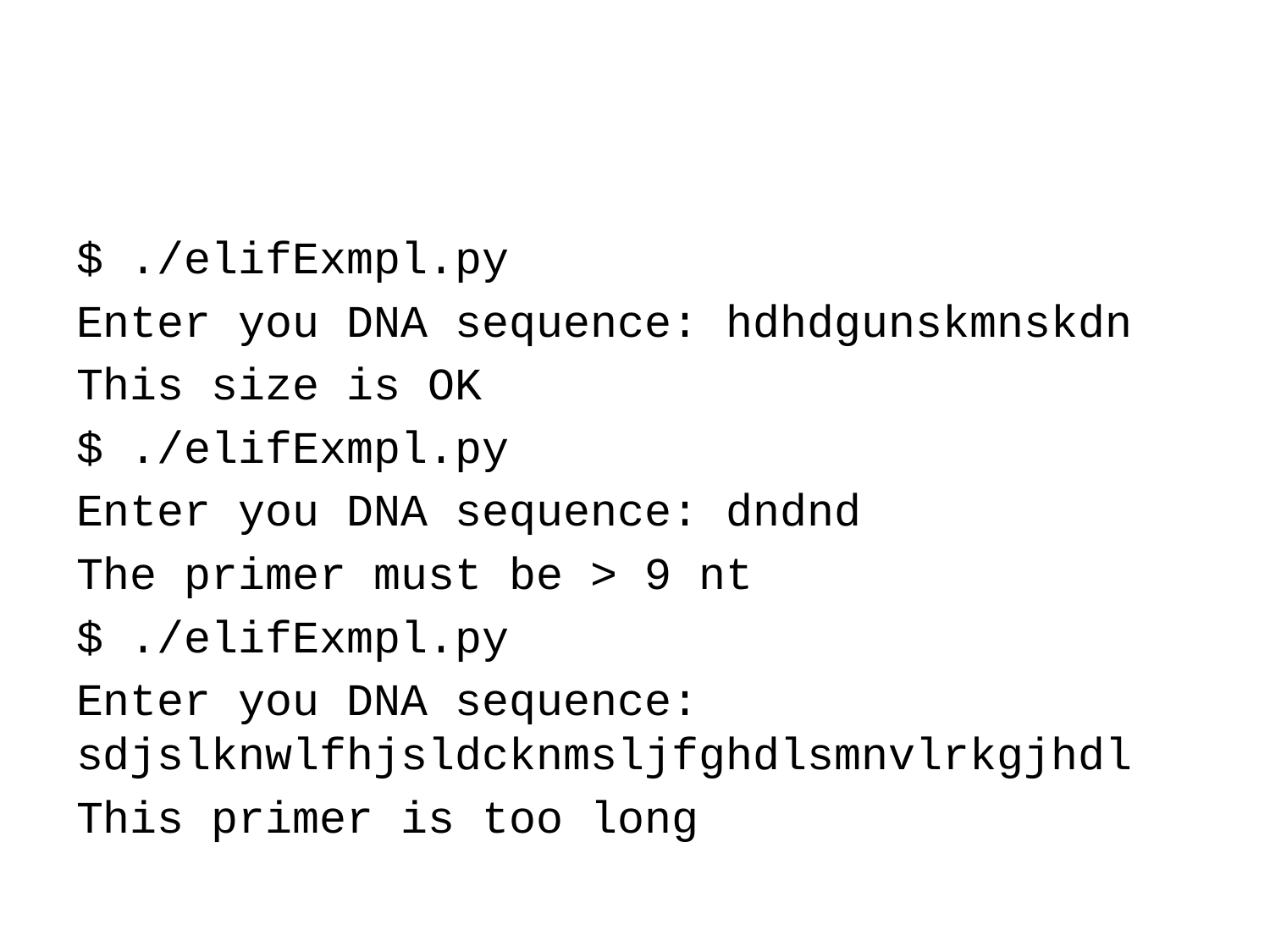

#
$ ./elifExmpl.py
Enter you DNA sequence: hdhdgunskmnskdn
This size is OK
$ ./elifExmpl.py
Enter you DNA sequence: dndnd
The primer must be > 9 nt
$ ./elifExmpl.py
Enter you DNA sequence: sdjslknwlfhjsldcknmsljfghdlsmnvlrkgjhdl
This primer is too long